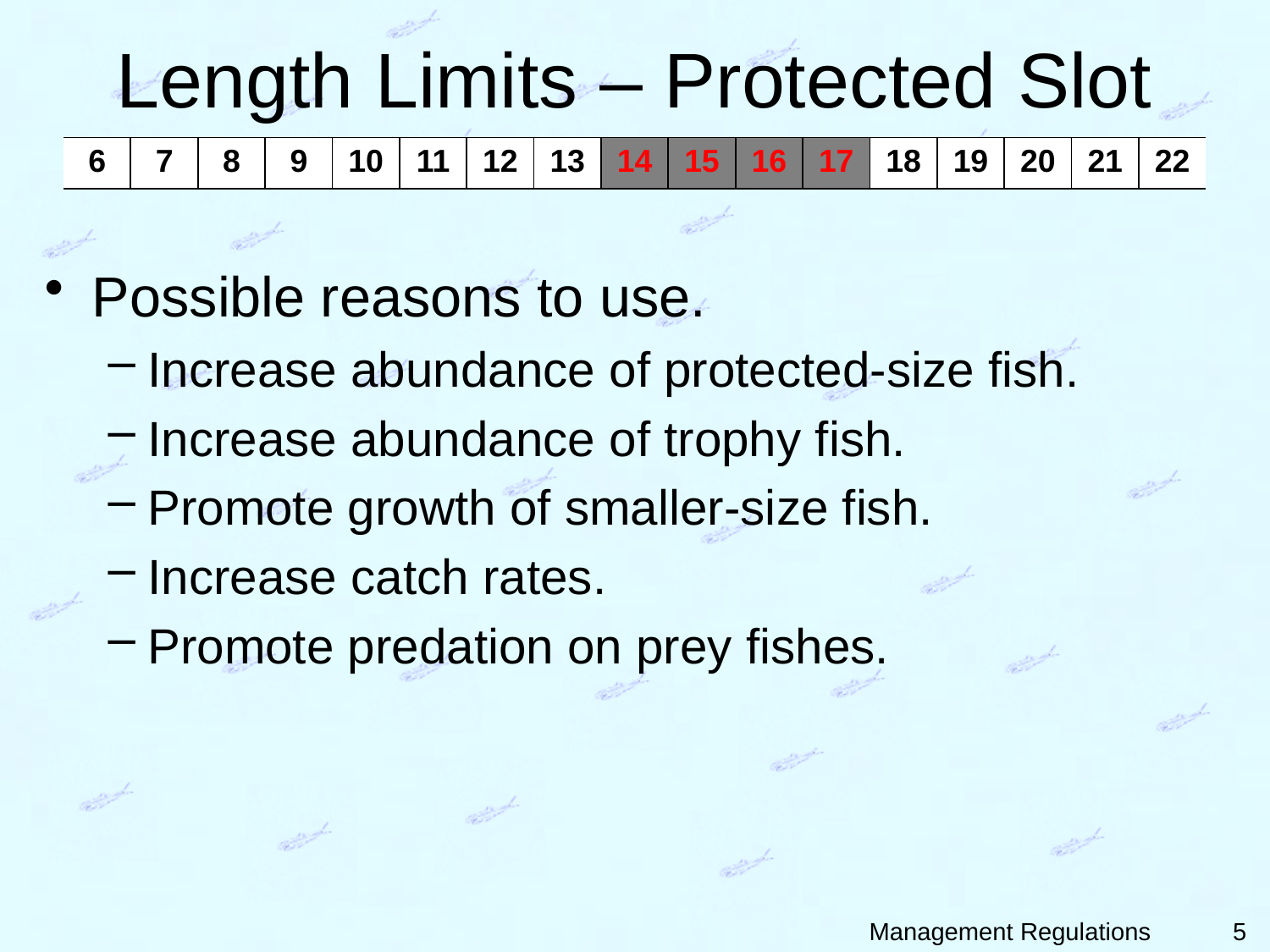

# Length Limits – Protected Slot
| 6 | 7 | 8 | 9 | 10 | 11 | 12 | 13 | 14 | 15 | 16 | 17 | 18 | 19 | 20 | 21 | 22 |
| --- | --- | --- | --- | --- | --- | --- | --- | --- | --- | --- | --- | --- | --- | --- | --- | --- |
Possible reasons to use.
Increase abundance of protected-size fish.
Increase abundance of trophy fish.
Promote growth of smaller-size fish.
Increase catch rates.
Promote predation on prey fishes.
5
Management Regulations